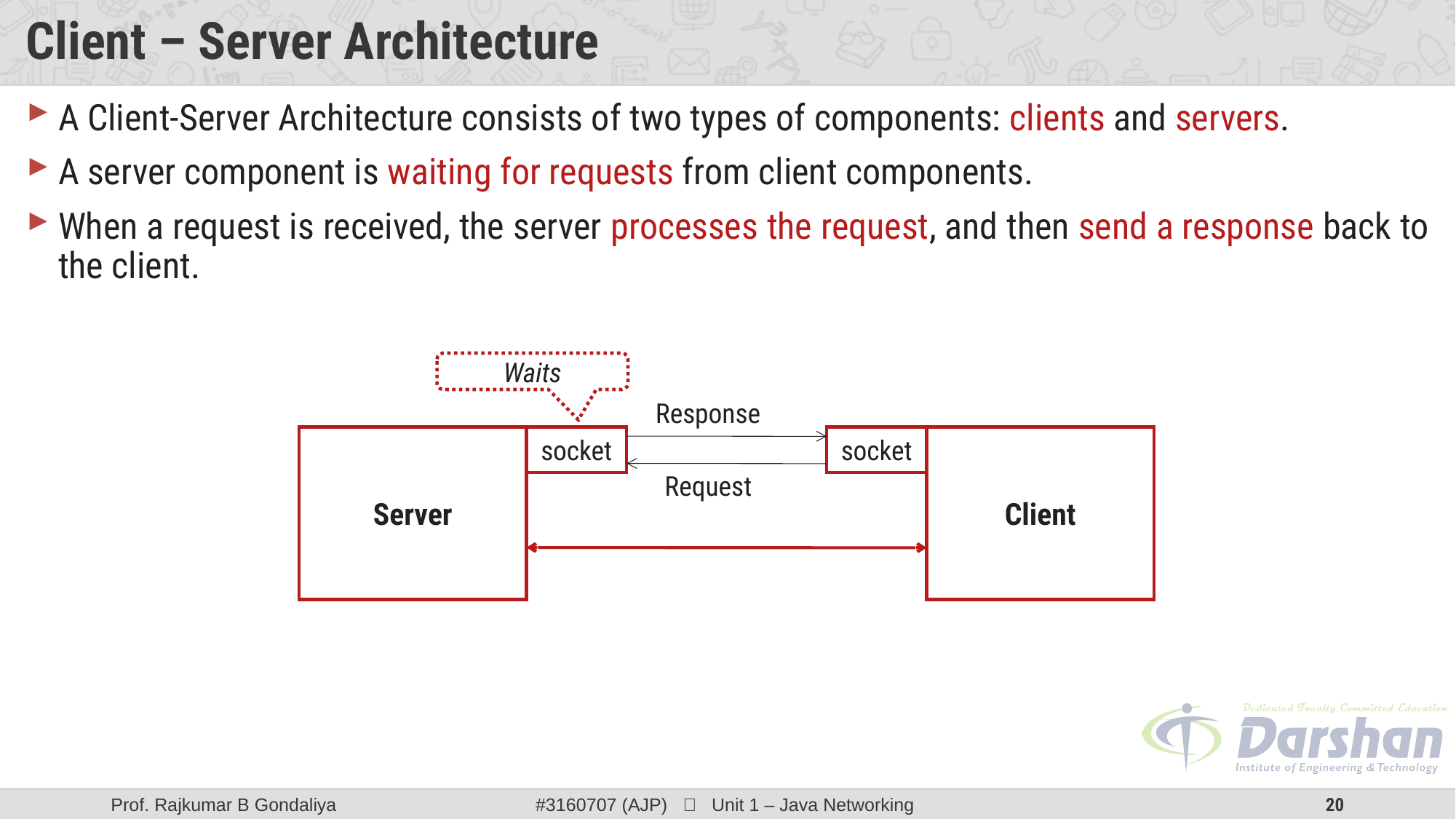

# Client – Server Architecture
A Client-Server Architecture consists of two types of components: clients and servers.
A server component is waiting for requests from client components.
When a request is received, the server processes the request, and then send a response back to the client.

Waits
Response
Server
Client
socket
socket
Request